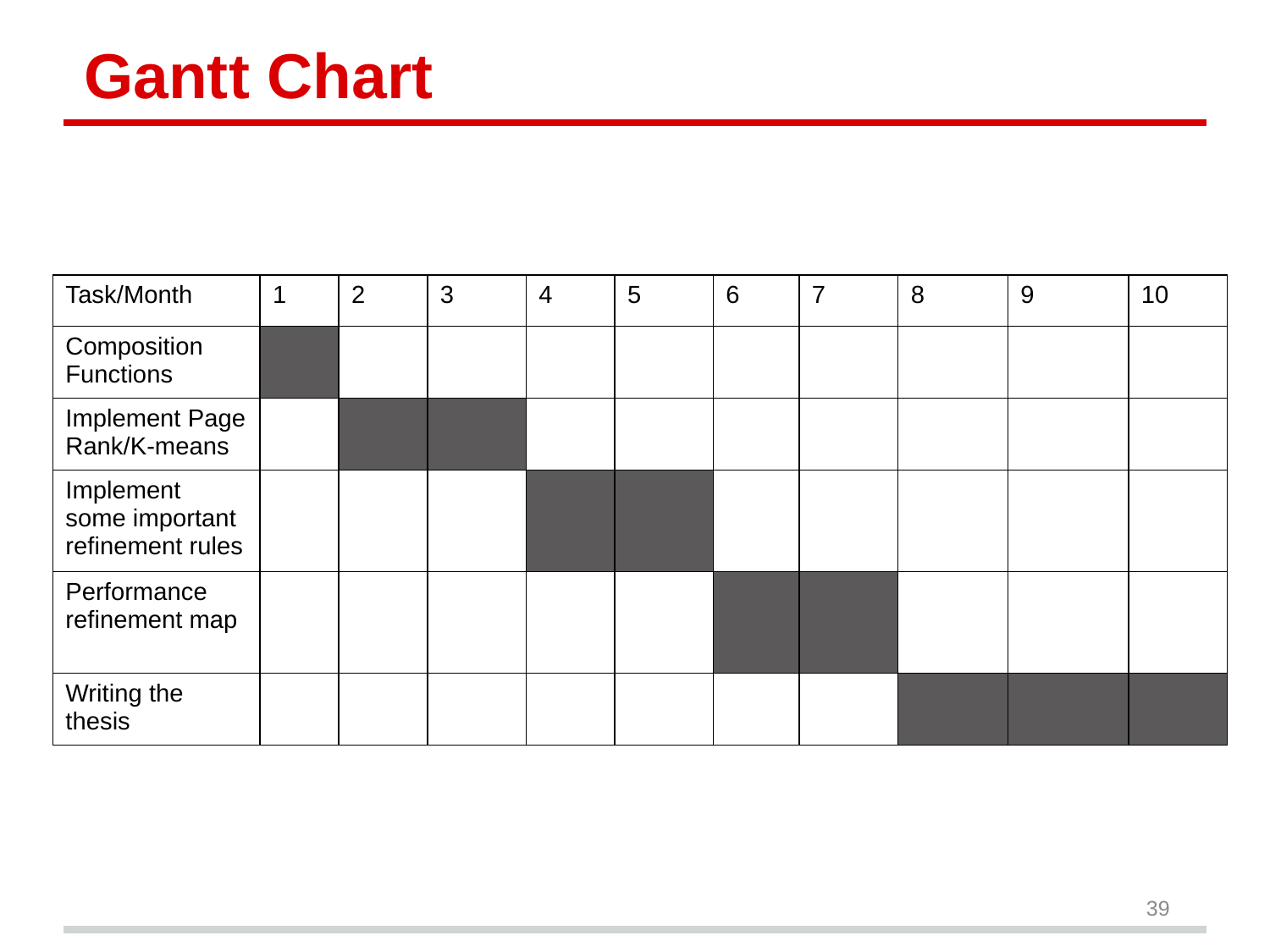

# Gantt Chart
| Task/Month | 1 | 2 | 3 | 4 | 5 | 6 | 7 | 8 | 9 | 10 |
| --- | --- | --- | --- | --- | --- | --- | --- | --- | --- | --- |
| Composition Functions |  |  |  |  |  |  |  |  |  |  |
| Implement Page Rank/K-means |  |  |  |  |  |  |  |  |  |  |
| Implement some important refinement rules |  |  |  |  |  |  |  |  |  |  |
| Performance refinement map |  |  |  |  |  |  |  |  |  |  |
| Writing the thesis |  |  |  |  |  |  |  |  |  |  |
39